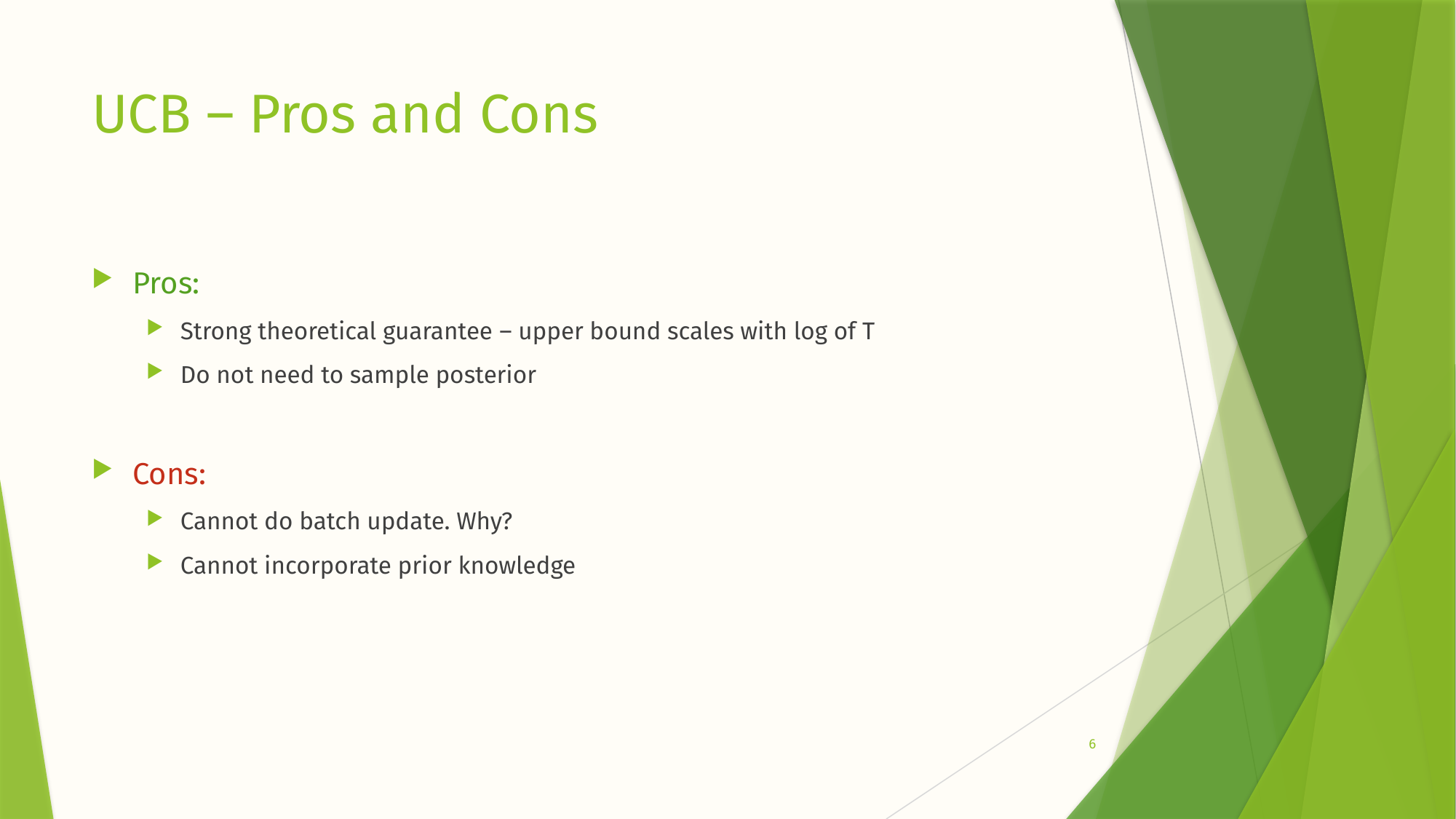

# UCB – Pros and Cons
Pros:
Strong theoretical guarantee – upper bound scales with log of T
Do not need to sample posterior

Cons:
Cannot do batch update. Why?
Cannot incorporate prior knowledge
6